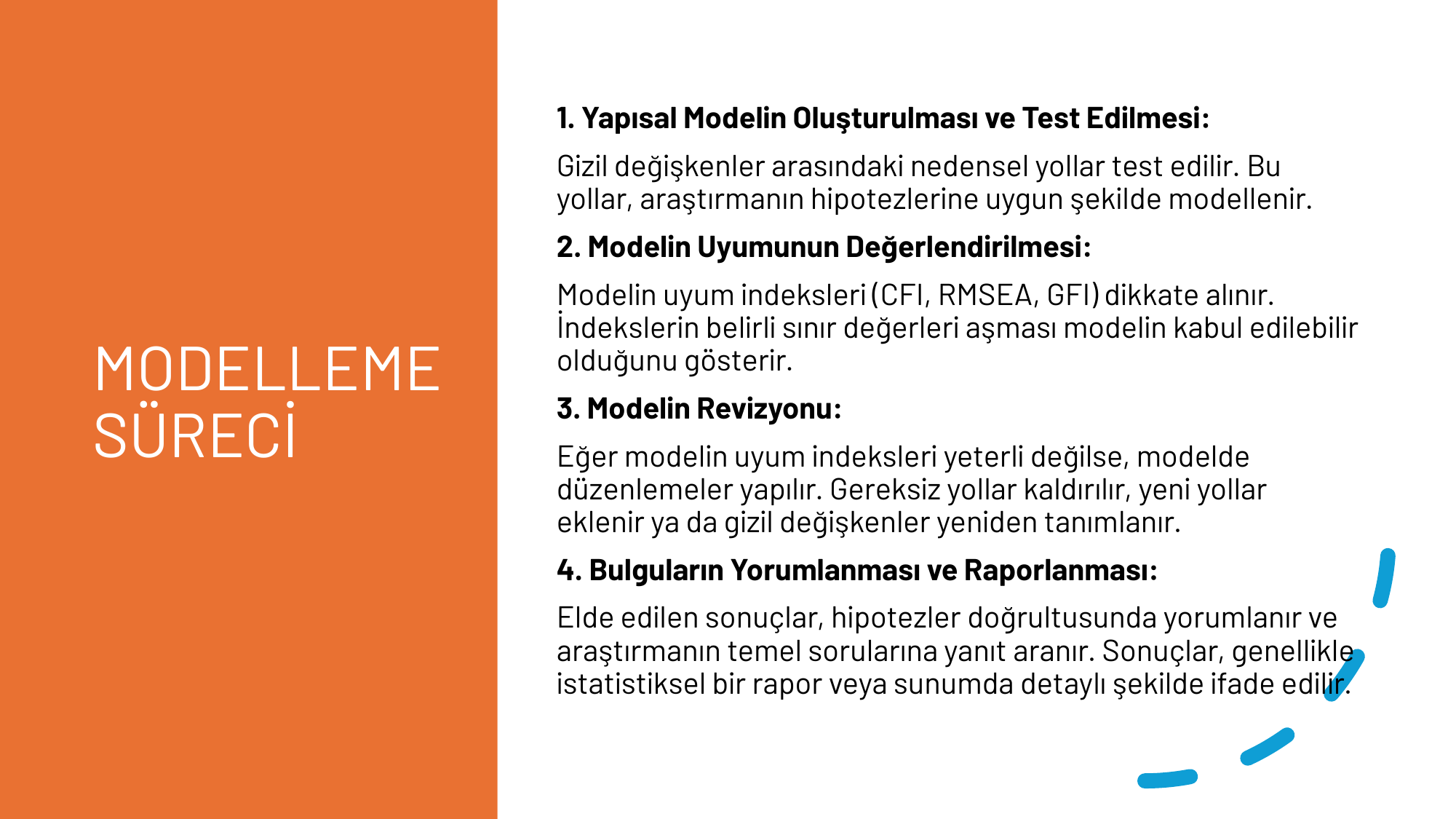

# MODELLEME SÜRECİ
1. Yapısal Modelin Oluşturulması ve Test Edilmesi:
Gizil değişkenler arasındaki nedensel yollar test edilir. Bu yollar, araştırmanın hipotezlerine uygun şekilde modellenir.
2. Modelin Uyumunun Değerlendirilmesi:
Modelin uyum indeksleri (CFI, RMSEA, GFI) dikkate alınır. İndekslerin belirli sınır değerleri aşması modelin kabul edilebilir olduğunu gösterir.
3. Modelin Revizyonu:
Eğer modelin uyum indeksleri yeterli değilse, modelde düzenlemeler yapılır. Gereksiz yollar kaldırılır, yeni yollar eklenir ya da gizil değişkenler yeniden tanımlanır.
4. Bulguların Yorumlanması ve Raporlanması:
Elde edilen sonuçlar, hipotezler doğrultusunda yorumlanır ve araştırmanın temel sorularına yanıt aranır. Sonuçlar, genellikle istatistiksel bir rapor veya sunumda detaylı şekilde ifade edilir.